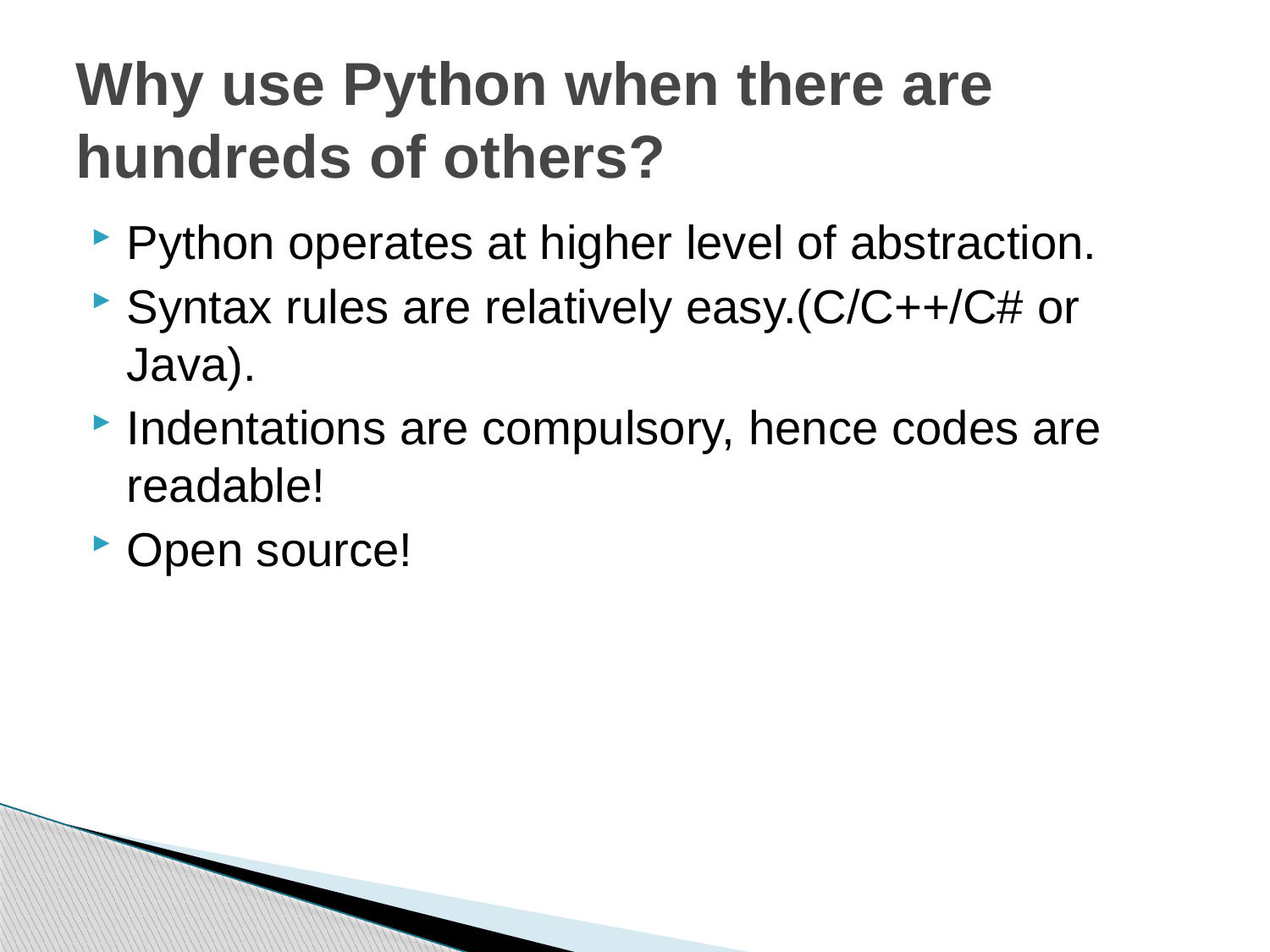

# Why use Python when there are hundreds of others?
Python operates at higher level of abstraction.
Syntax rules are relatively easy.(C/C++/C# or Java).
Indentations are compulsory, hence codes are readable!
Open source!